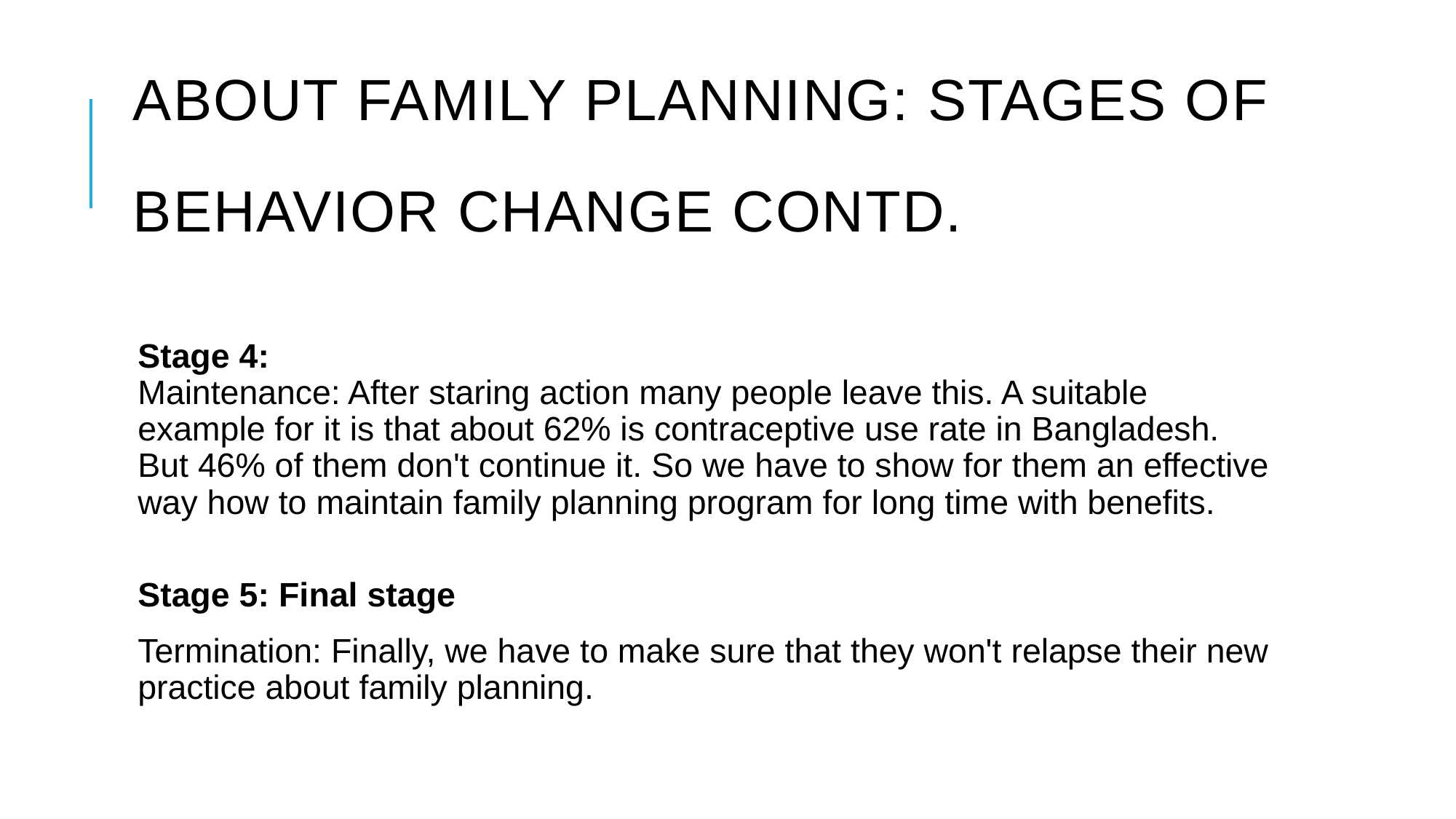

# ABOUT FAMILY PLANNING: STAGES OF BEHAVIOR CHANGE CONTD.

Stage 4:
Maintenance: After staring action many people leave this. A suitable example for it is that about 62% is contraceptive use rate in Bangladesh. But 46% of them don't continue it. So we have to show for them an effective way how to maintain family planning program for long time with benefits.
Stage 5: Final stage
Termination: Finally, we have to make sure that they won't relapse their new practice about family planning.